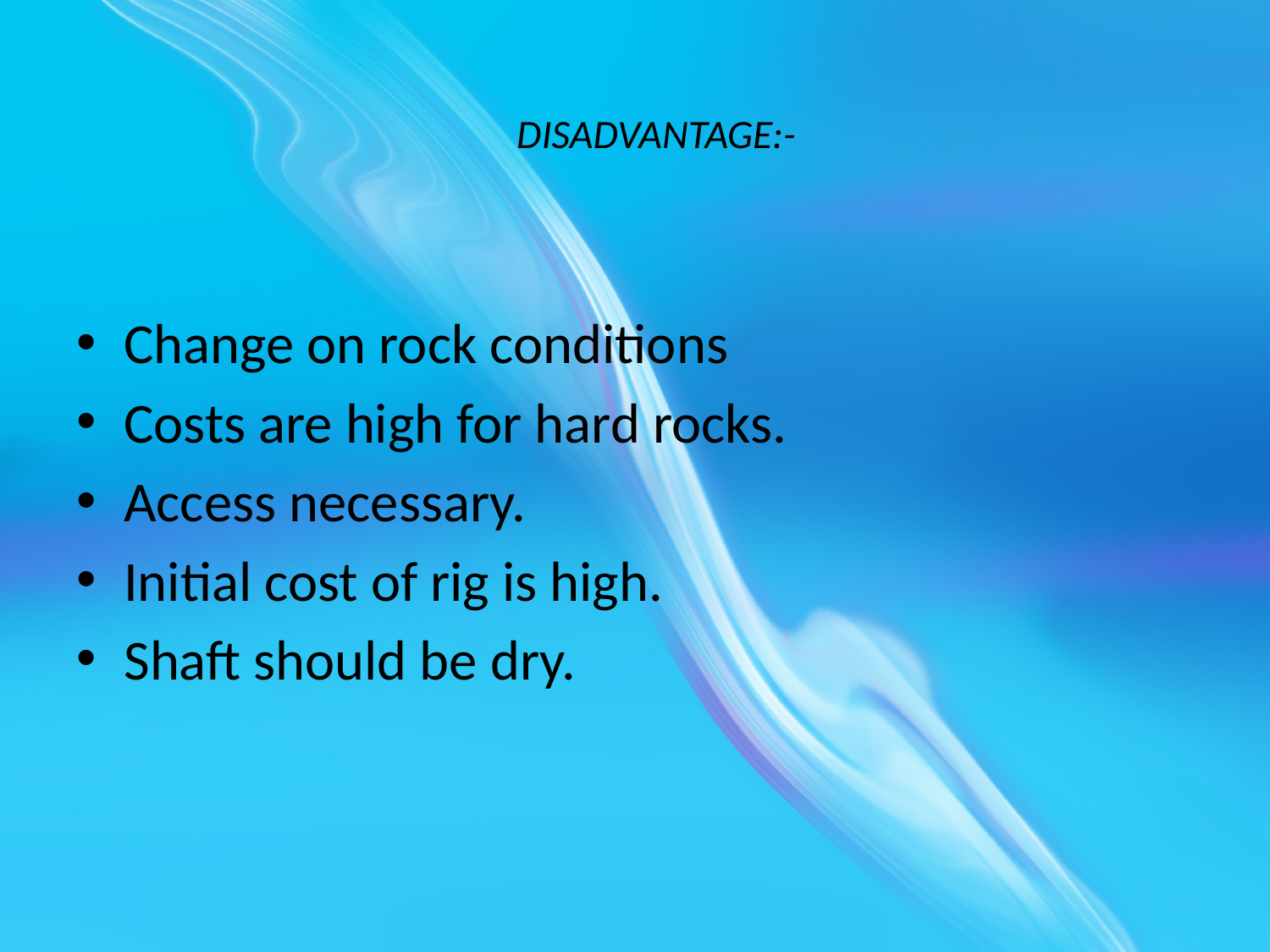

# DISADVANTAGE:-

Change on rock conditions
Costs are high for hard rocks.
Access necessary.
Initial cost of rig is high.
Shaft should be dry.